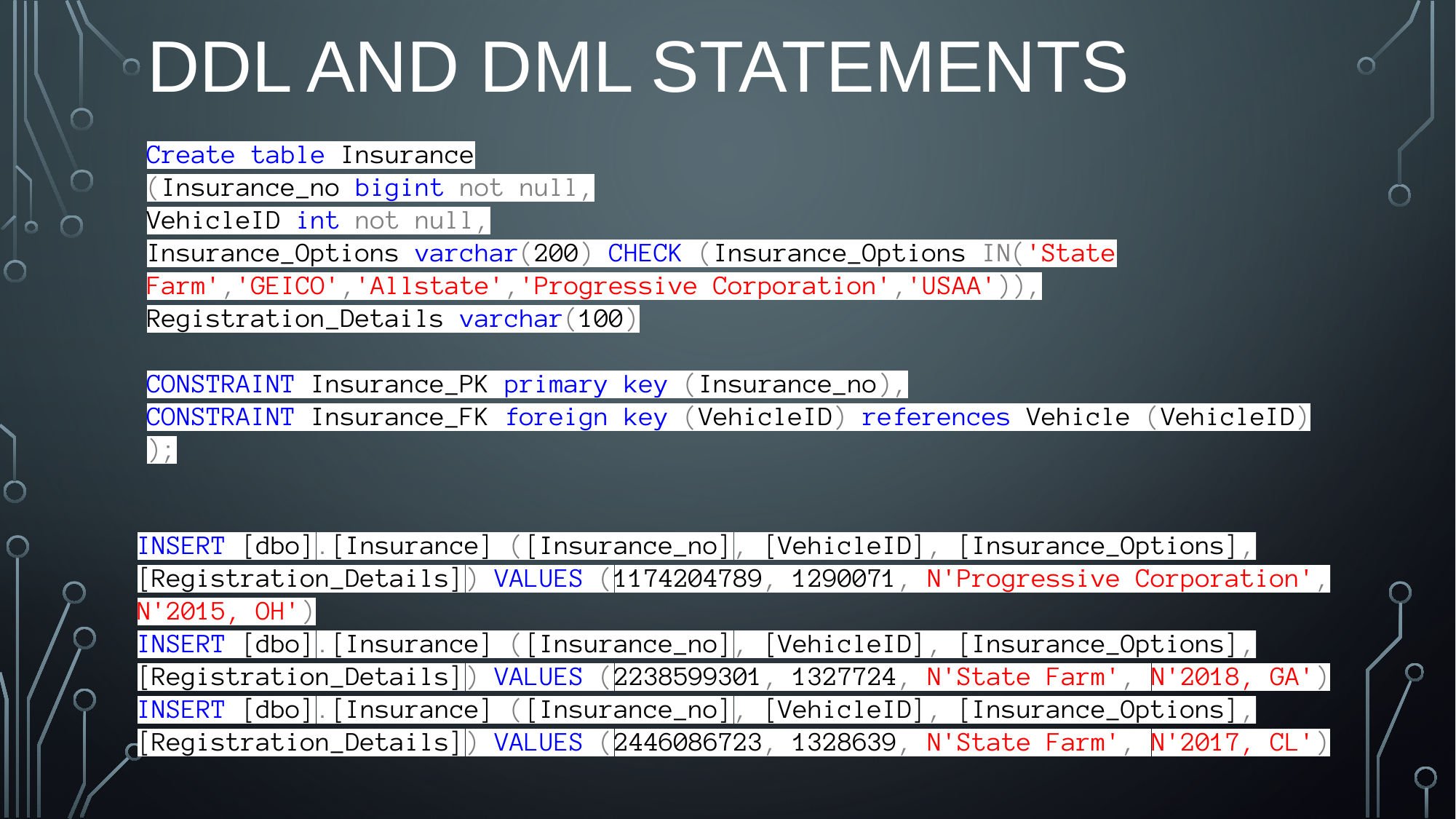

# DDL And DML STATEMENTS
Create table Insurance
(Insurance_no bigint not null,
VehicleID int not null,
Insurance_Options varchar(200) CHECK (Insurance_Options IN('State Farm','GEICO','Allstate','Progressive Corporation','USAA')),
Registration_Details varchar(100)

CONSTRAINT Insurance_PK primary key (Insurance_no),
CONSTRAINT Insurance_FK foreign key (VehicleID) references Vehicle (VehicleID)
);
INSERT [dbo].[Insurance] ([Insurance_no], [VehicleID], [Insurance_Options], [Registration_Details]) VALUES (1174204789, 1290071, N'Progressive Corporation', N'2015, OH')
INSERT [dbo].[Insurance] ([Insurance_no], [VehicleID], [Insurance_Options], [Registration_Details]) VALUES (2238599301, 1327724, N'State Farm', N'2018, GA')
INSERT [dbo].[Insurance] ([Insurance_no], [VehicleID], [Insurance_Options], [Registration_Details]) VALUES (2446086723, 1328639, N'State Farm', N'2017, CL')